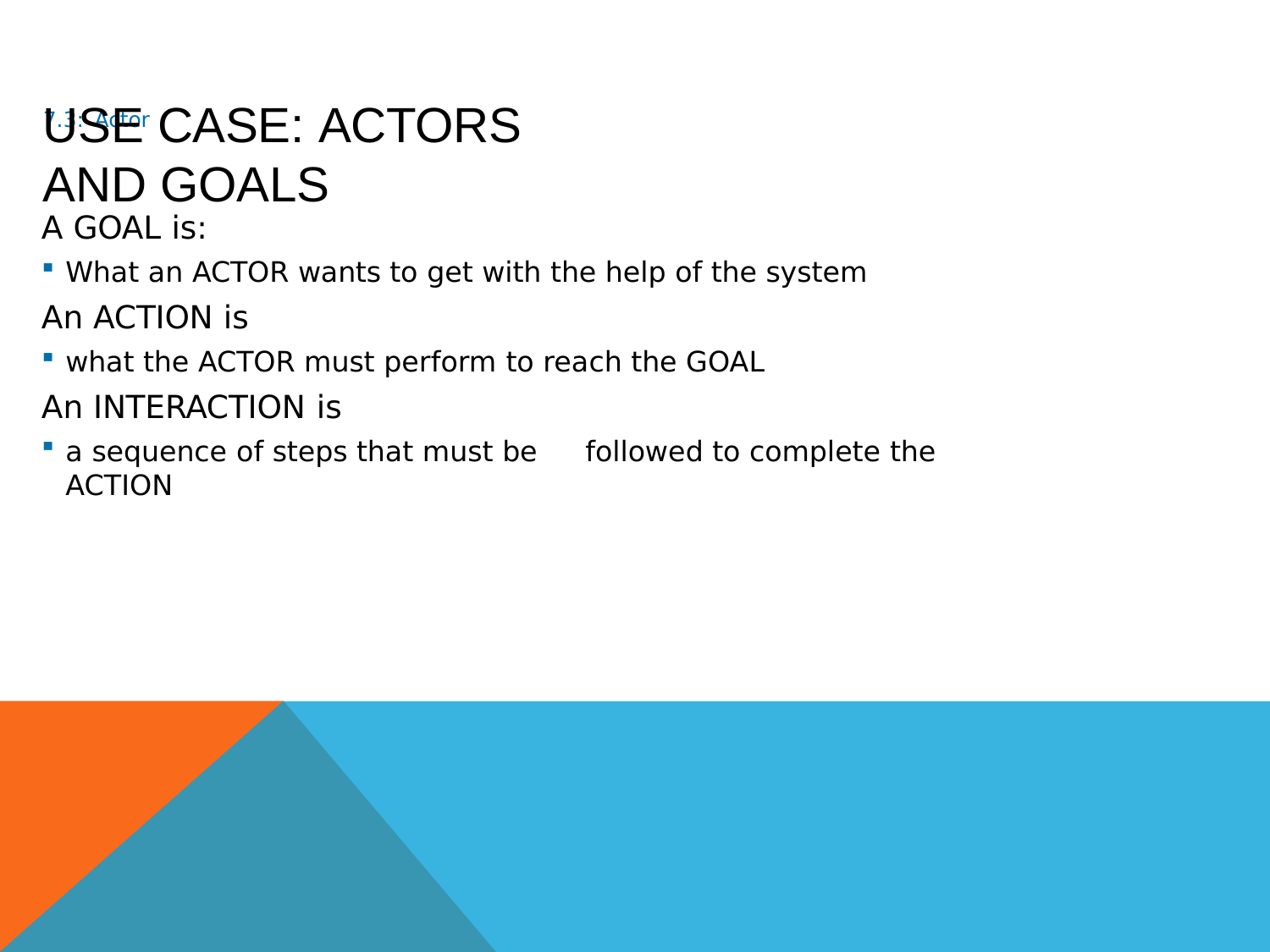

7.3: Actor
# Use Case: Actors and goals
A GOAL is:
What an ACTOR wants to get with the help of the system
An ACTION is
what the ACTOR must perform to reach the GOAL
An INTERACTION is
a sequence of steps that must be	followed to complete the ACTION